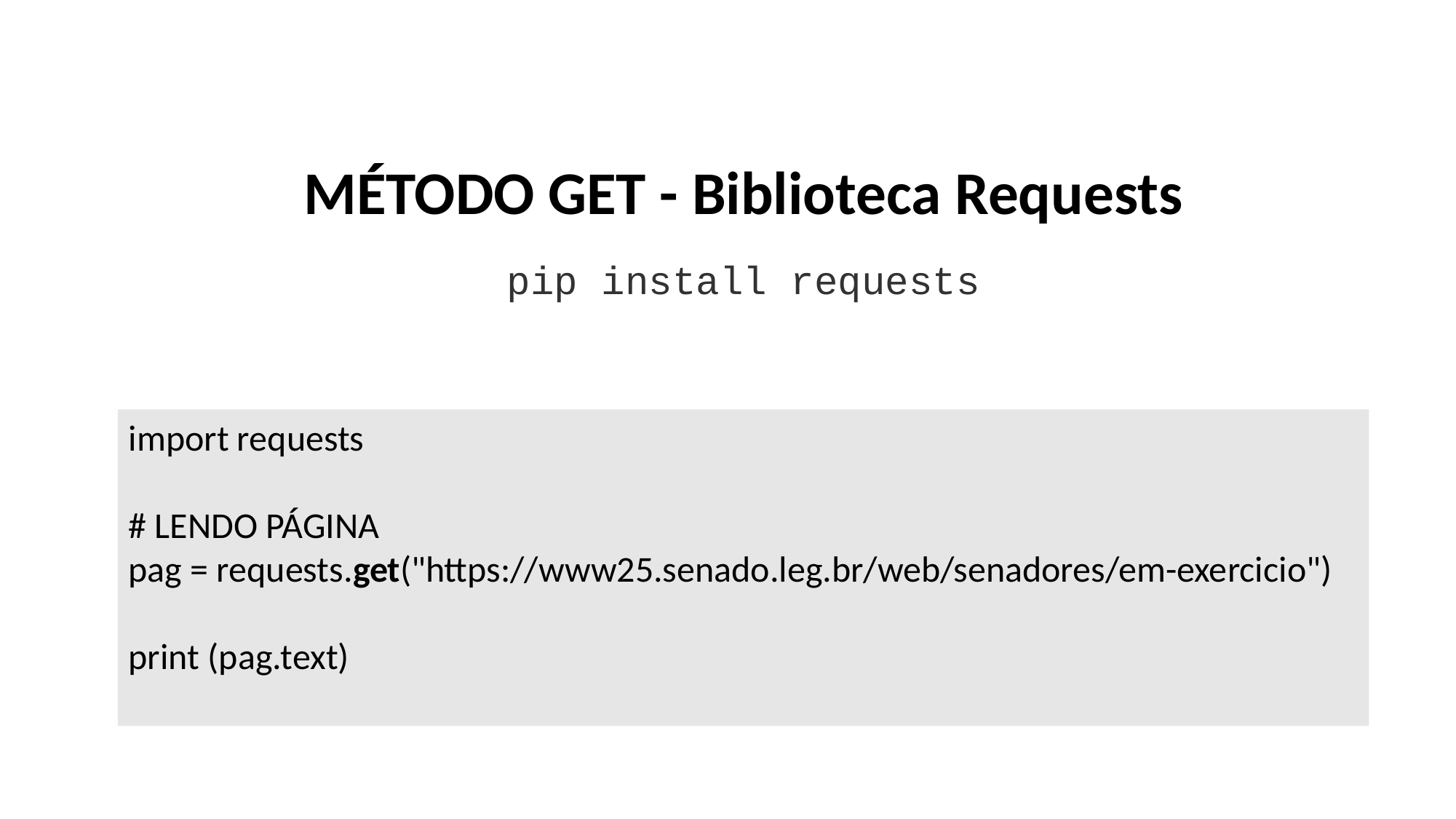

MÉTODO GET - Biblioteca Requests
pip install requests
import requests

# LENDO PÁGINA
pag = requests.get("https://www25.senado.leg.br/web/senadores/em-exercicio")

print (pag.text)